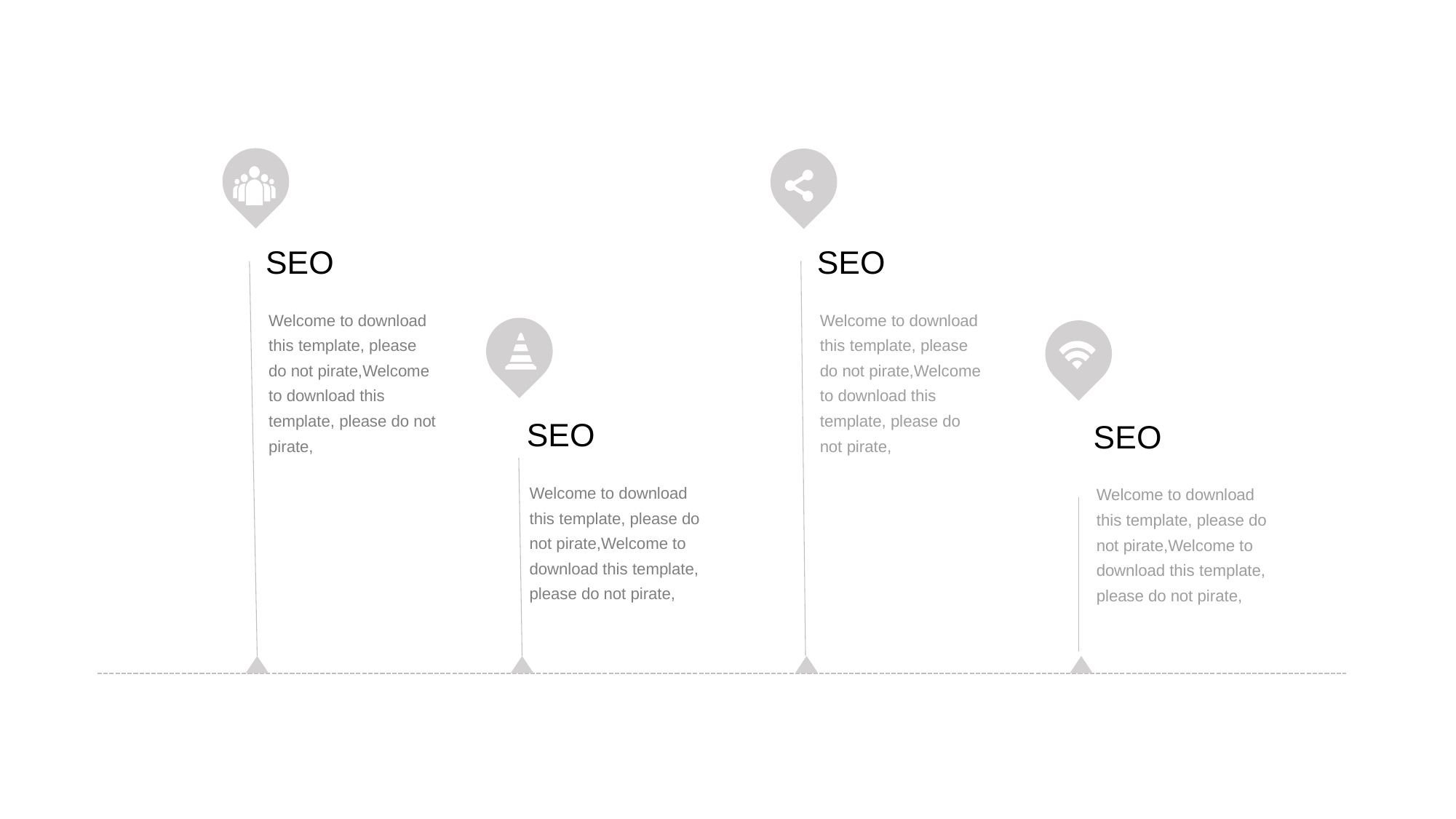

SEO
Welcome to download this template, please do not pirate,Welcome to download this template, please do not pirate,
SEO
Welcome to download this template, please do not pirate,Welcome to download this template, please do not pirate,

SEO
Welcome to download this template, please do not pirate,Welcome to download this template, please do not pirate,

SEO
Welcome to download this template, please do not pirate,Welcome to download this template, please do not pirate,